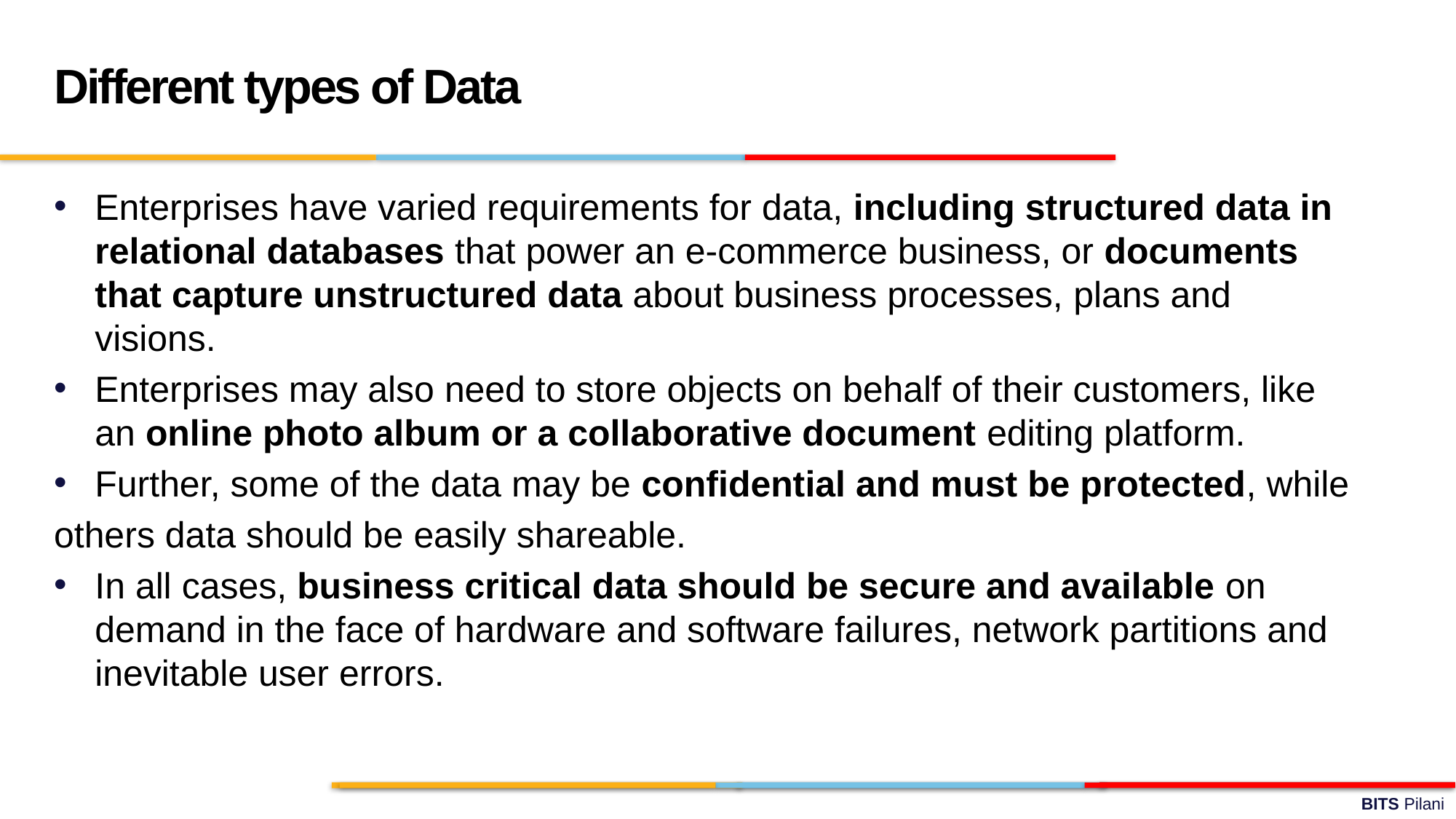

Different types of Data
Enterprises have varied requirements for data, including structured data in relational databases that power an e-commerce business, or documents that capture unstructured data about business processes, plans and visions.
Enterprises may also need to store objects on behalf of their customers, like an online photo album or a collaborative document editing platform.
Further, some of the data may be confidential and must be protected, while
others data should be easily shareable.
In all cases, business critical data should be secure and available on demand in the face of hardware and software failures, network partitions and inevitable user errors.